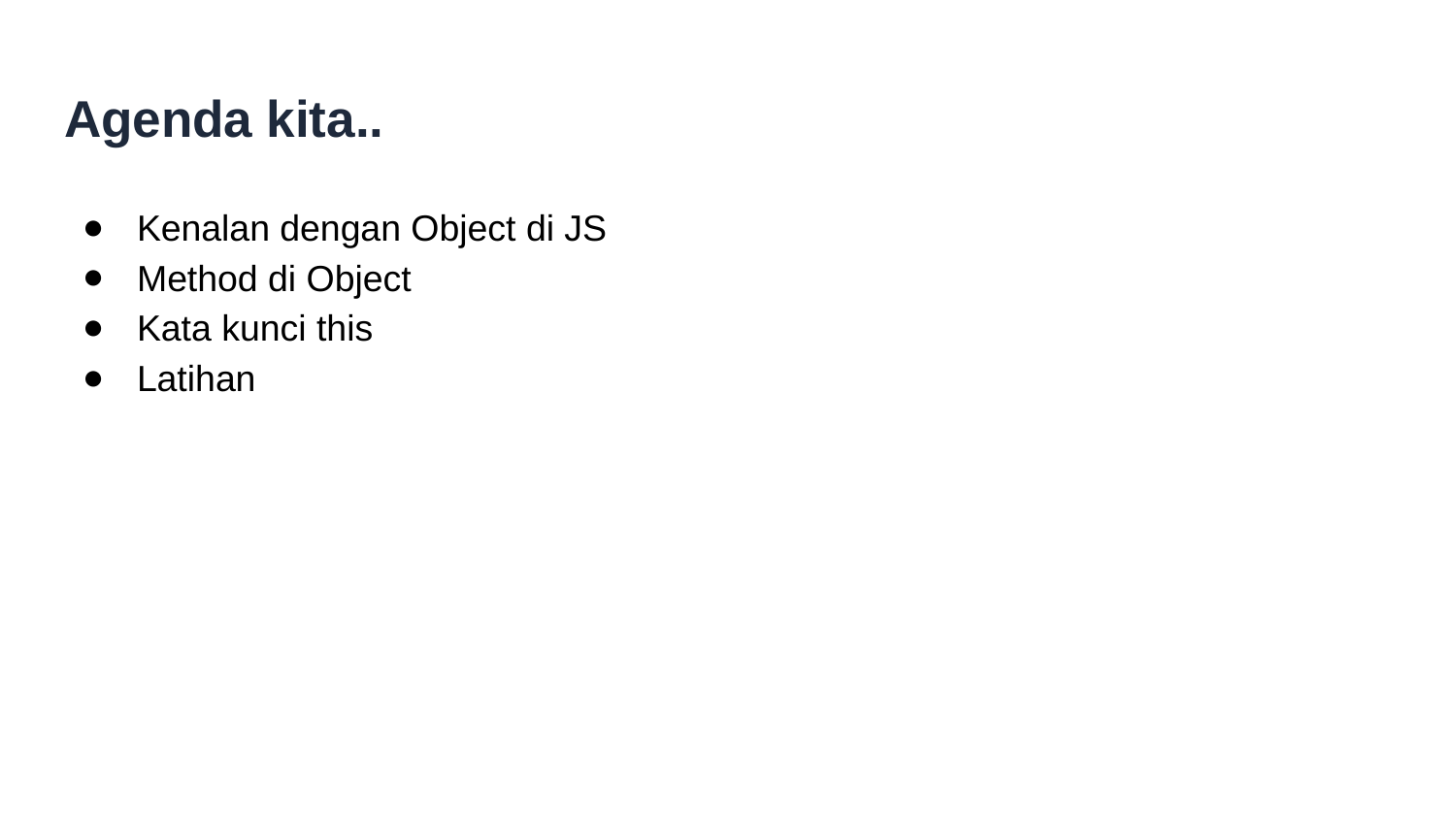

# Agenda kita..
Kenalan dengan Object di JS
Method di Object
Kata kunci this
Latihan